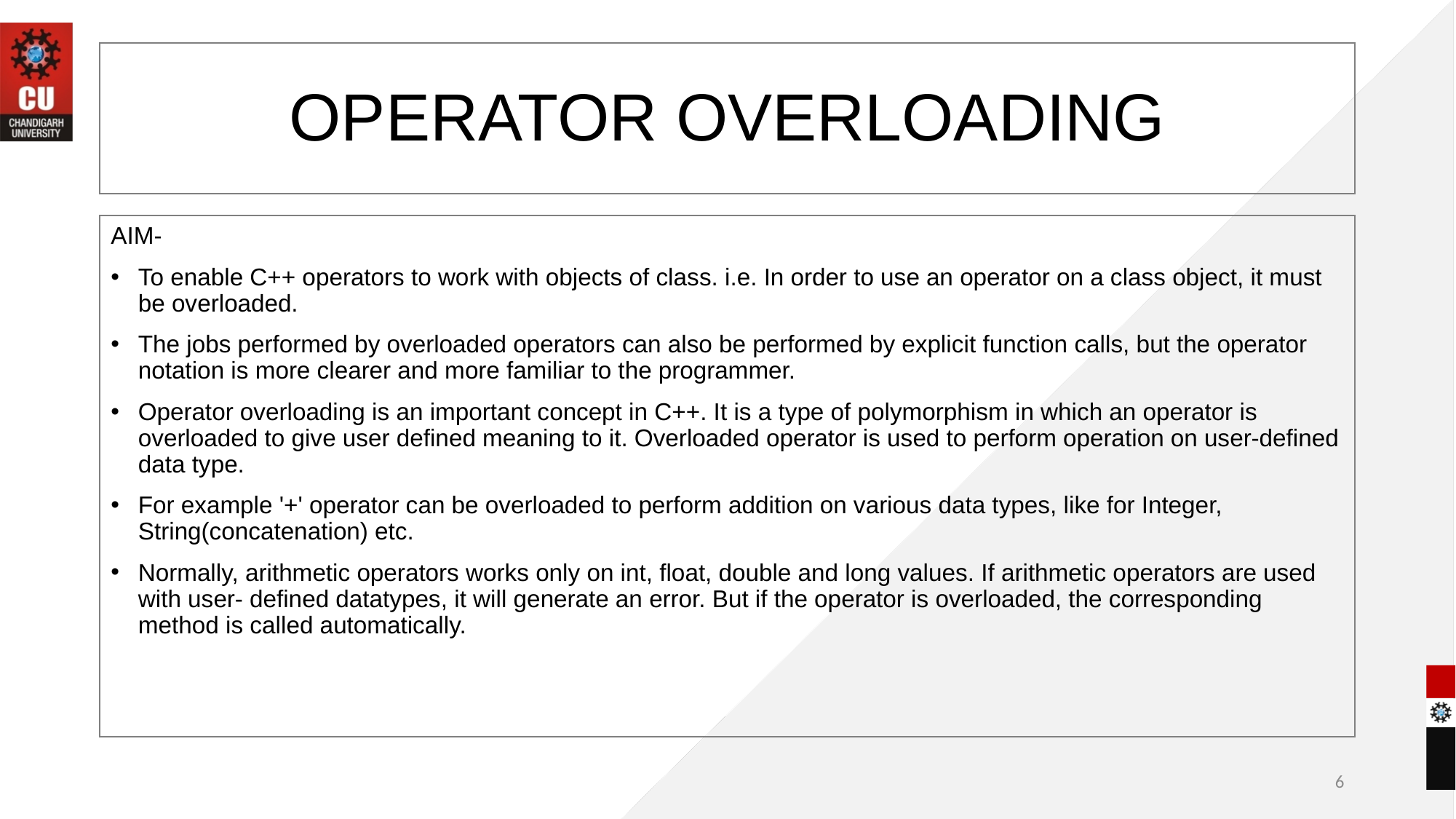

# OPERATOR OVERLOADING

AIM-
To enable C++ operators to work with objects of class. i.e. In order to use an operator on a class object, it must be overloaded.
The jobs performed by overloaded operators can also be performed by explicit function calls, but the operator notation is more clearer and more familiar to the programmer.
Operator overloading is an important concept in C++. It is a type of polymorphism in which an operator is overloaded to give user defined meaning to it. Overloaded operator is used to perform operation on user-defined data type.
For example '+' operator can be overloaded to perform addition on various data types, like for Integer, String(concatenation) etc.
Normally, arithmetic operators works only on int, float, double and long values. If arithmetic operators are used with user- defined datatypes, it will generate an error. But if the operator is overloaded, the corresponding method is called automatically.
6